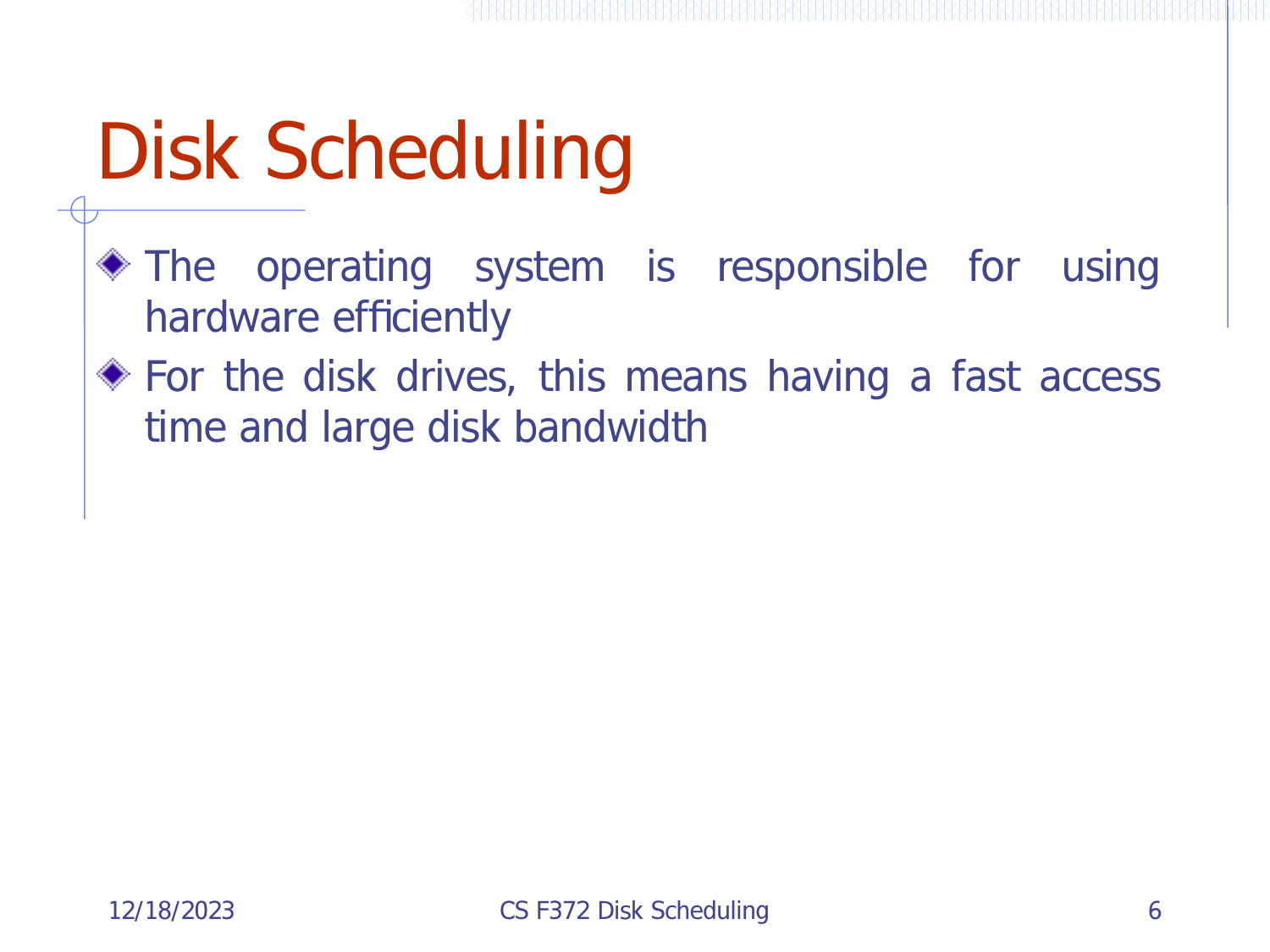

# Disk Scheduling
The operating system is responsible for using hardware efficiently
For the disk drives, this means having a fast access time and large disk bandwidth
12/18/2023
CS F372 Disk Scheduling
6